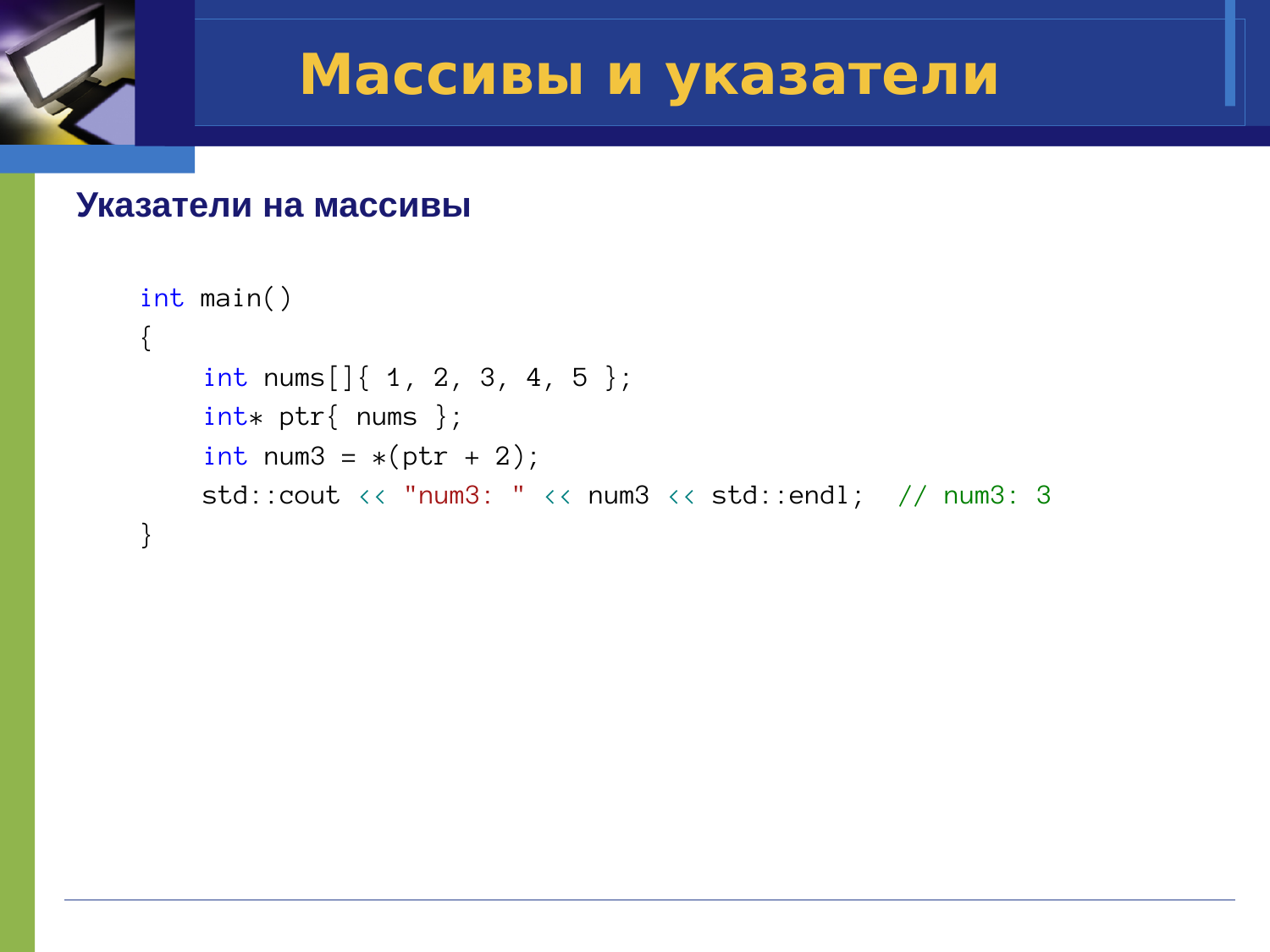

# Массивы и указатели
Указатели на массивы

int main()
{
int nums[]{ 1, 2, 3, 4, 5 };
int* ptr{ nums };
int num3 = *(ptr + 2);
std::cout << "num3: " << num3 << std::endl;  // num3: 3
}